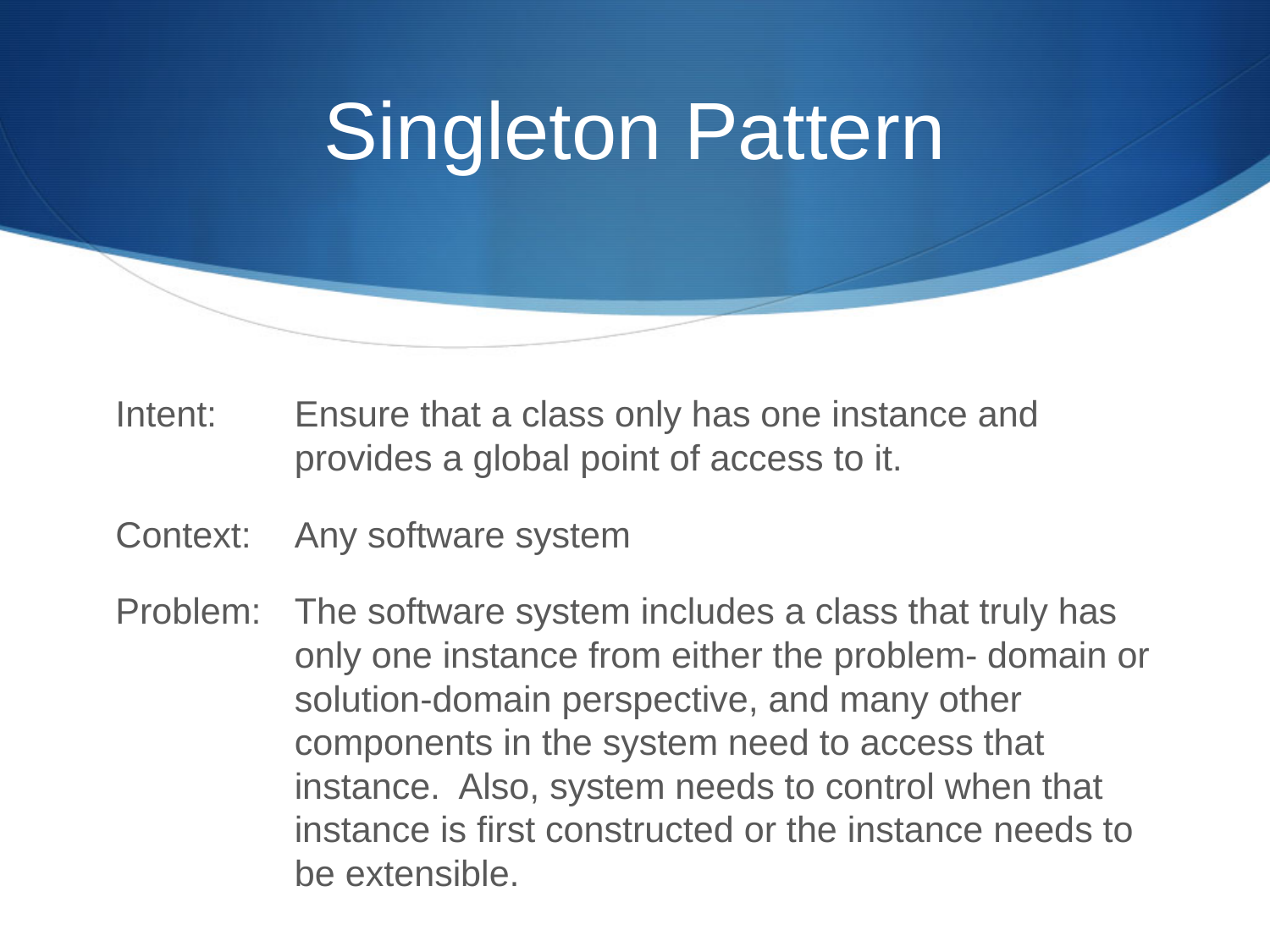

# Singleton Pattern
Intent:	Ensure that a class only has one instance and provides a global point of access to it.
Context:	Any software system
Problem:	The software system includes a class that truly has only one instance from either the problem- domain or solution-domain perspective, and many other components in the system need to access that instance.  Also, system needs to control when that instance is first constructed or the instance needs to be extensible.